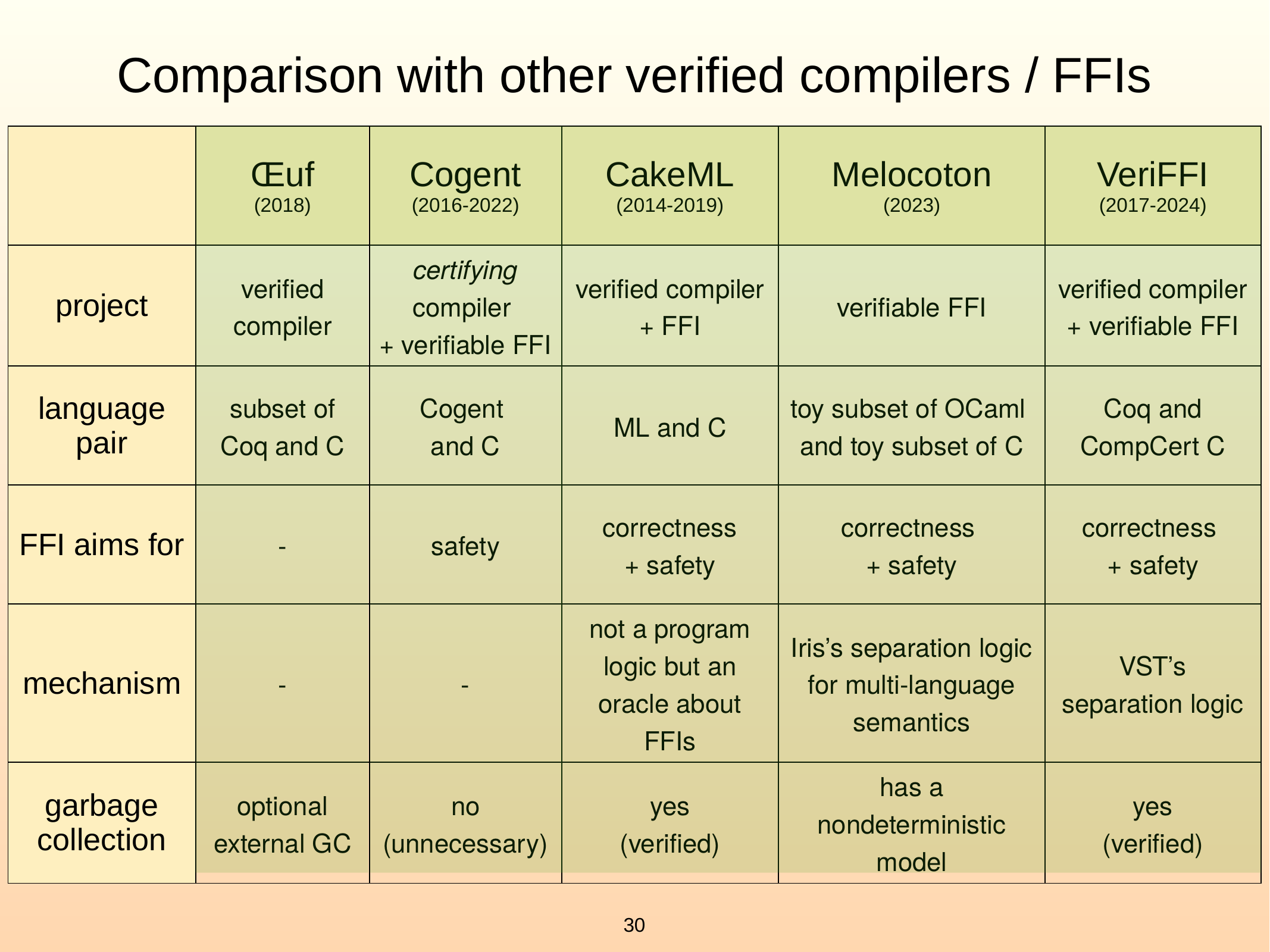

# Comparison with other verified compilers / FFIs
|  | Œuf (2018) | Cogent (2016-2022) | CakeML (2014-2019) | Melocoton (2023) | VeriFFI (2017-2024) |
| --- | --- | --- | --- | --- | --- |
| project | verified compiler | certifying compiler + verifiable FFI | verified compiler + FFI | verifiable FFI | verified compiler + verifiable FFI |
| language pair | subset of Coq and C | Cogent and C | ML and C | toy subset of OCaml and toy subset of C | Coq and CompCert C |
| FFI aims for | - | safety | correctness + safety | correctness + safety | correctness + safety |
| mechanism | - | - | not a program logic but an oracle about FFIs | Iris’s separation logic for multi-language semantics | VST’s separation logic |
| garbage collection | optional external GC | no (unnecessary) | yes (verified) | has a nondeterministic model | yes (verified) |

30